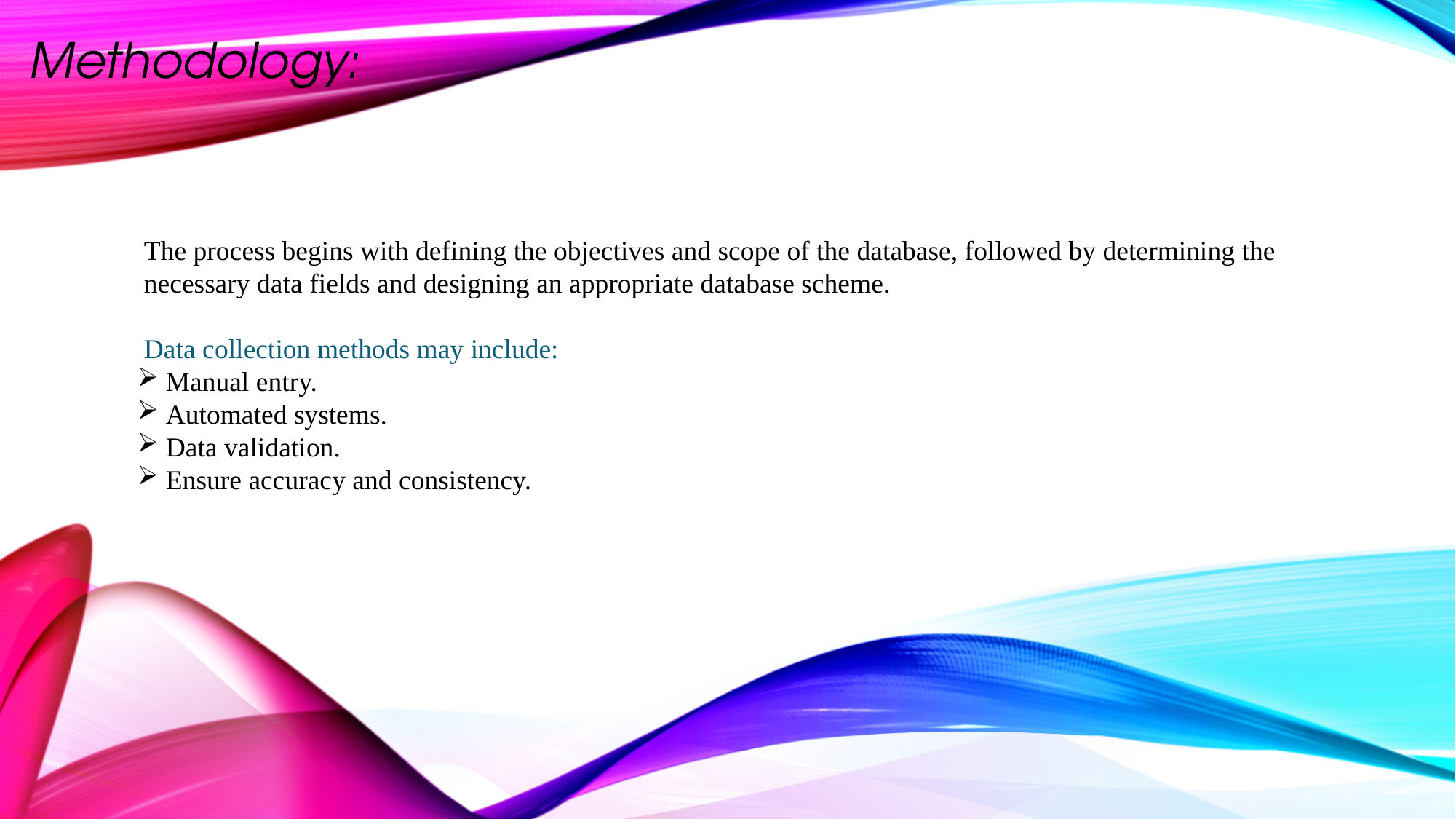

Methodology:
 The process begins with defining the objectives and scope of the database, followed by determining the
 necessary data fields and designing an appropriate database scheme.

 Data collection methods may include:
 Manual entry.
 Automated systems.
 Data validation.
 Ensure accuracy and consistency.